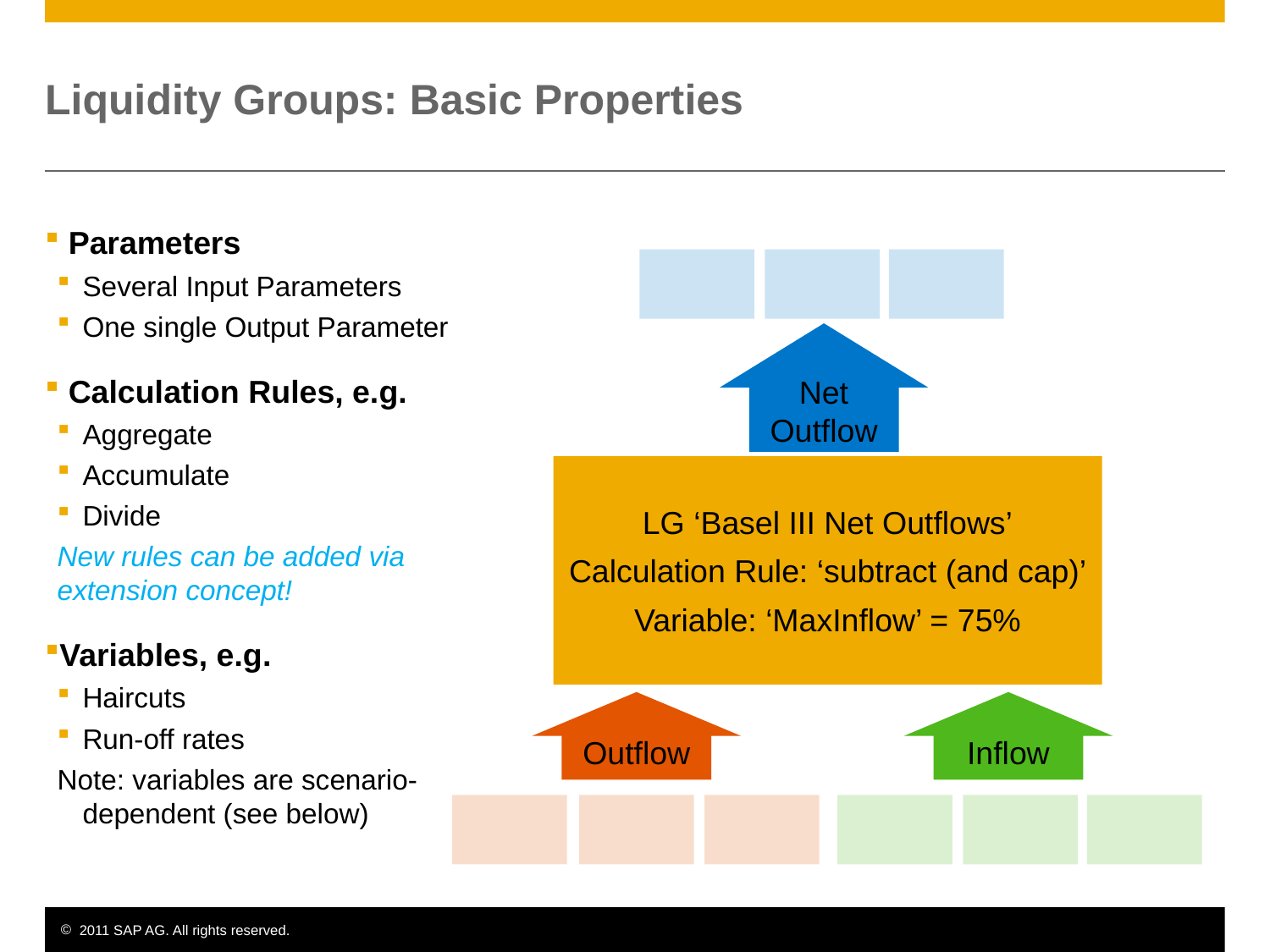

# Liquidity Groups: Basic Properties
 Parameters
Several Input Parameters
One single Output Parameter
 Calculation Rules, e.g.
Aggregate
Accumulate
Divide
New rules can be added via extension concept!
Variables, e.g.
Haircuts
Run-off rates
Note: variables are scenario-dependent (see below)

Net Outflow
LG ‘Basel III Net Outflows’
Calculation Rule: ‘subtract (and cap)’
Variable: ‘MaxInflow’ = 75%
Outflow
Inflow